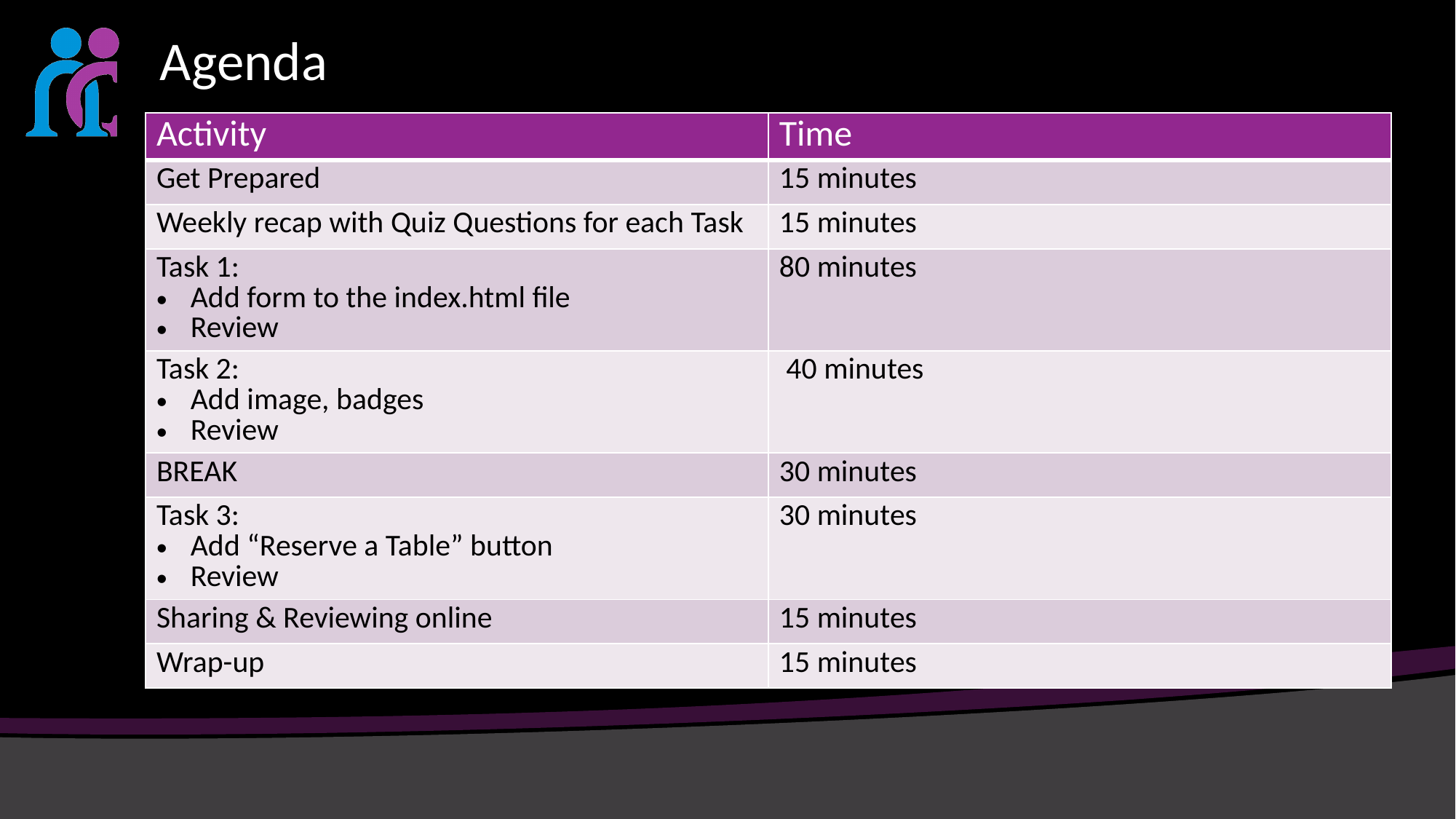

# Agenda
| Activity | Time |
| --- | --- |
| Get Prepared | 15 minutes |
| Weekly recap with Quiz Questions for each Task | 15 minutes |
| Task 1: Add form to the index.html file Review | 80 minutes |
| Task 2: Add image, badges Review | 40 minutes |
| BREAK | 30 minutes |
| Task 3: Add “Reserve a Table” button Review | 30 minutes |
| Sharing & Reviewing online | 15 minutes |
| Wrap-up | 15 minutes |